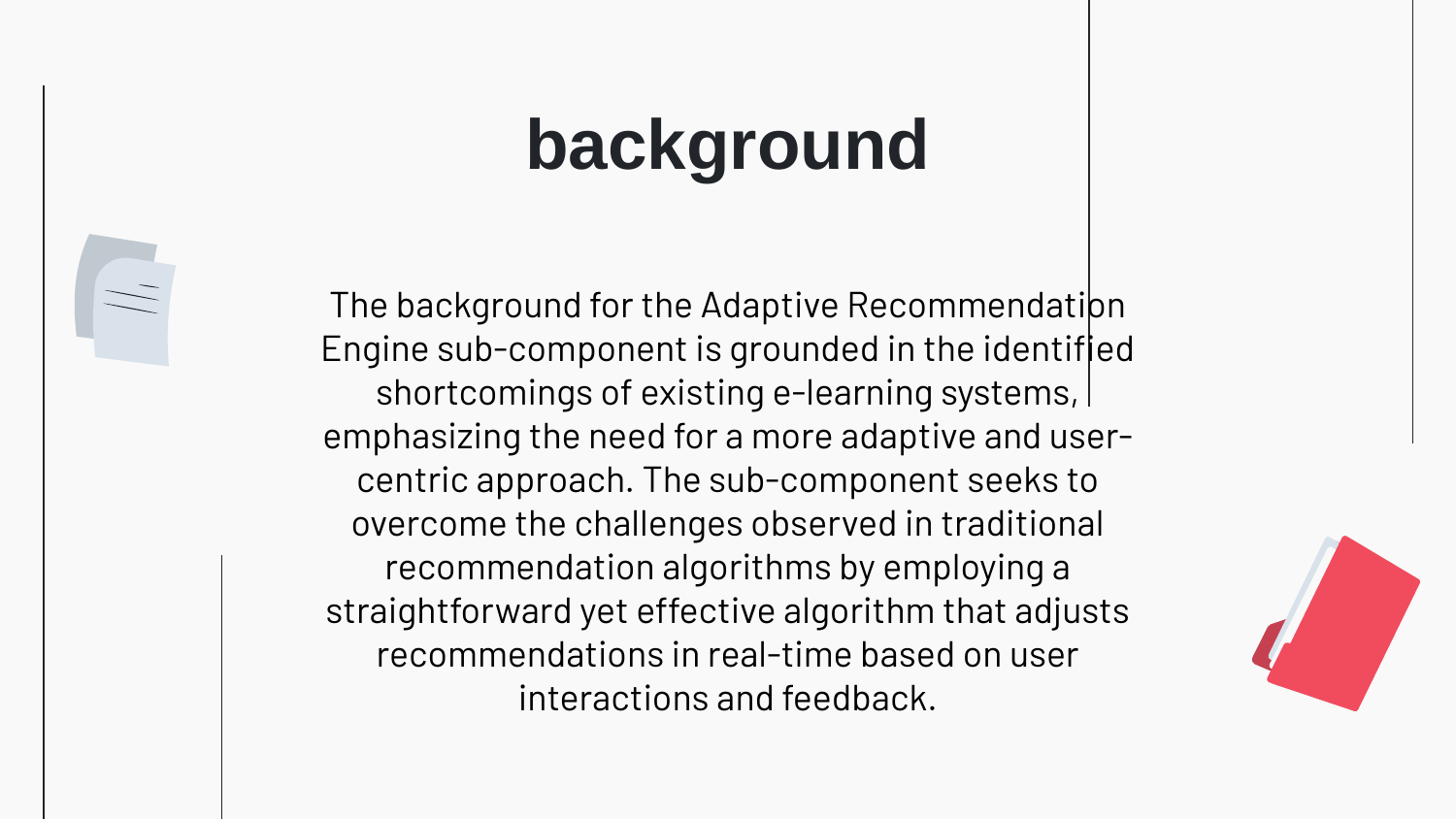

# background

The background for the Adaptive Recommendation Engine sub-component is grounded in the identified shortcomings of existing e-learning systems, emphasizing the need for a more adaptive and user-centric approach. The sub-component seeks to overcome the challenges observed in traditional recommendation algorithms by employing a straightforward yet effective algorithm that adjusts recommendations in real-time based on user interactions and feedback.